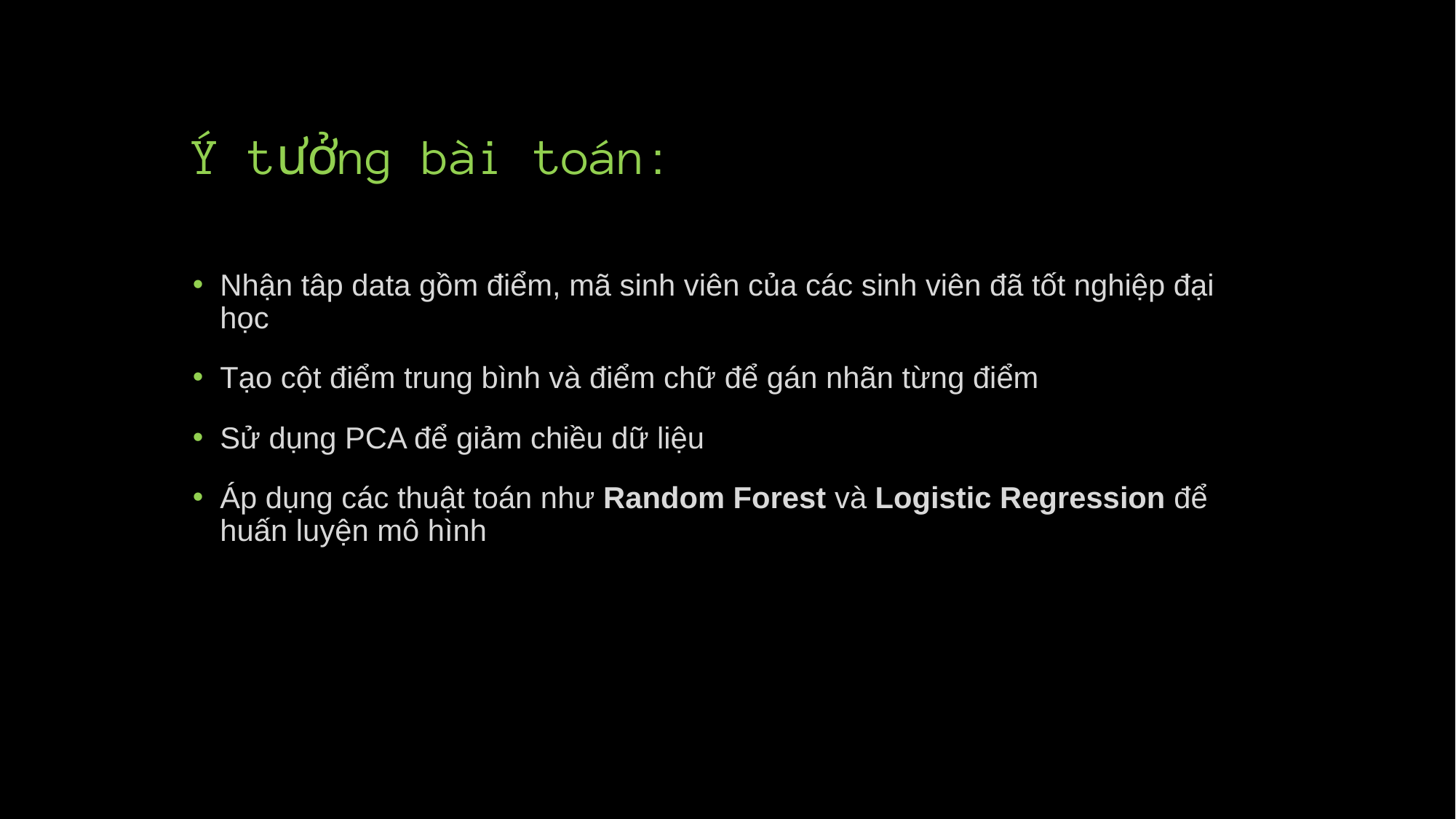

# Ý tưởng bài toán:
Nhận tâp data gồm điểm, mã sinh viên của các sinh viên đã tốt nghiệp đại học
Tạo cột điểm trung bình và điểm chữ để gán nhãn từng điểm
Sử dụng PCA để giảm chiều dữ liệu
Áp dụng các thuật toán như Random Forest và Logistic Regression để huấn luyện mô hình